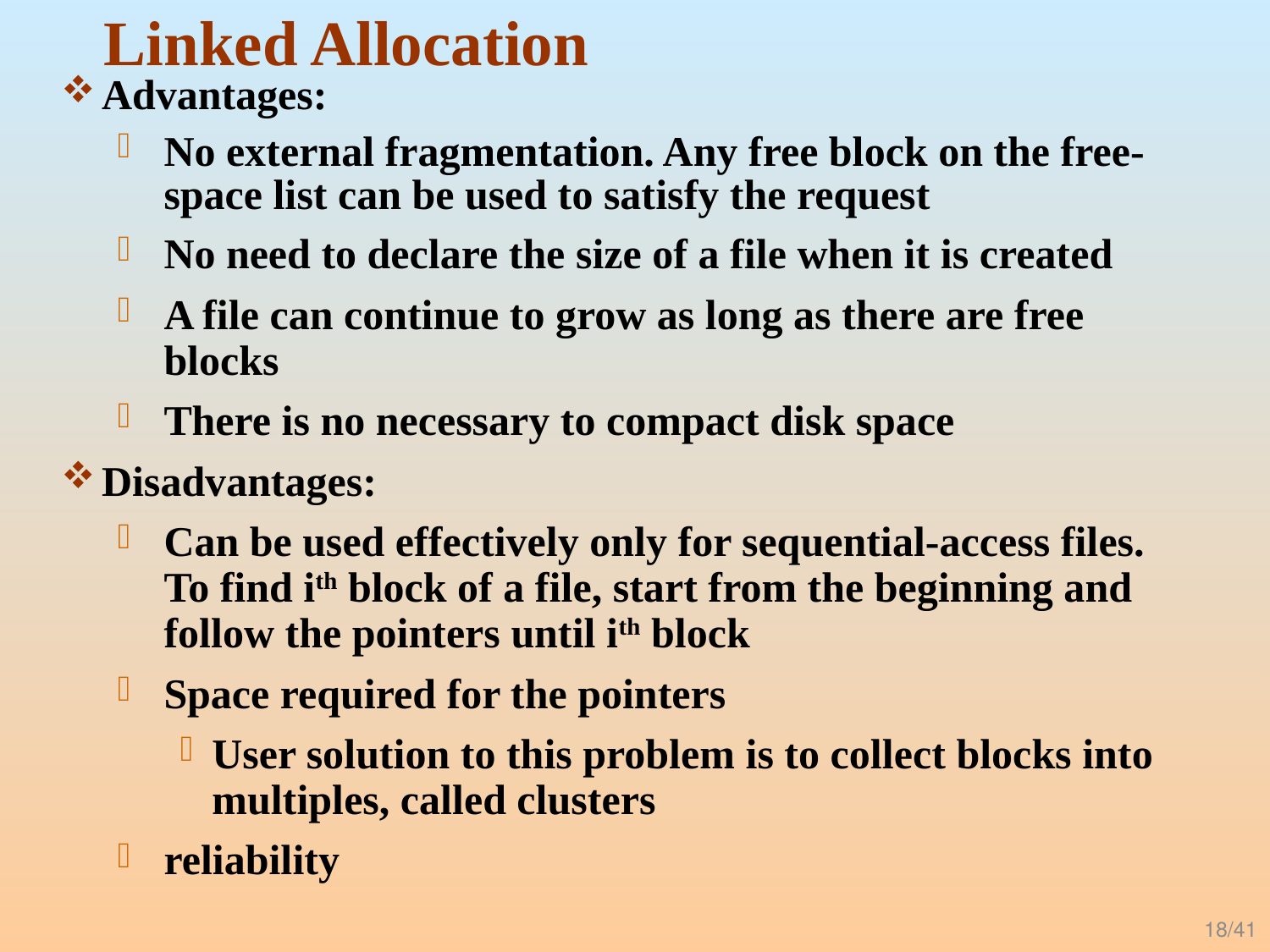

# Linked Allocation
Advantages:
No external fragmentation. Any free block on the free-space list can be used to satisfy the request
No need to declare the size of a file when it is created
A file can continue to grow as long as there are free blocks
There is no necessary to compact disk space
Disadvantages:
Can be used effectively only for sequential-access files. To find ith block of a file, start from the beginning and follow the pointers until ith block
Space required for the pointers
User solution to this problem is to collect blocks into multiples, called clusters
reliability
18/41